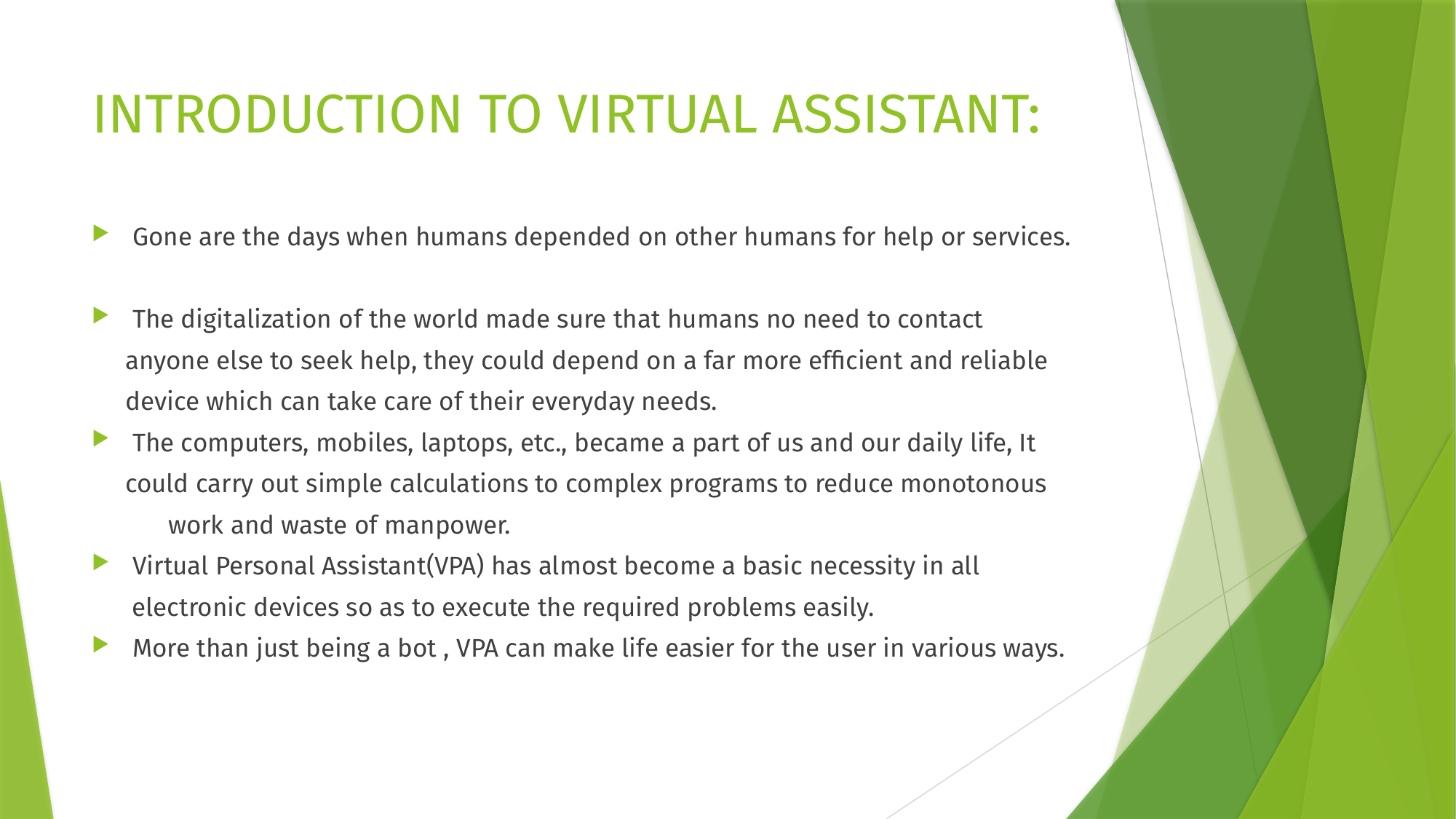

# INTRODUCTION TO VIRTUAL ASSISTANT:
Gone are the days when humans depended on other humans for help or services.

The digitalization of the world made sure that humans no need to contact
     anyone else to seek help, they could depend on a far more efficient and reliable
     device which can take care of their everyday needs.
The computers, mobiles, laptops, etc., became a part of us and our daily life, It
     could carry out simple calculations to complex programs to reduce monotonous
	work and waste of manpower.
Virtual Personal Assistant(VPA) has almost become a basic necessity in all
      electronic devices so as to execute the required problems easily.
More than just being a bot , VPA can make life easier for the user in various ways.